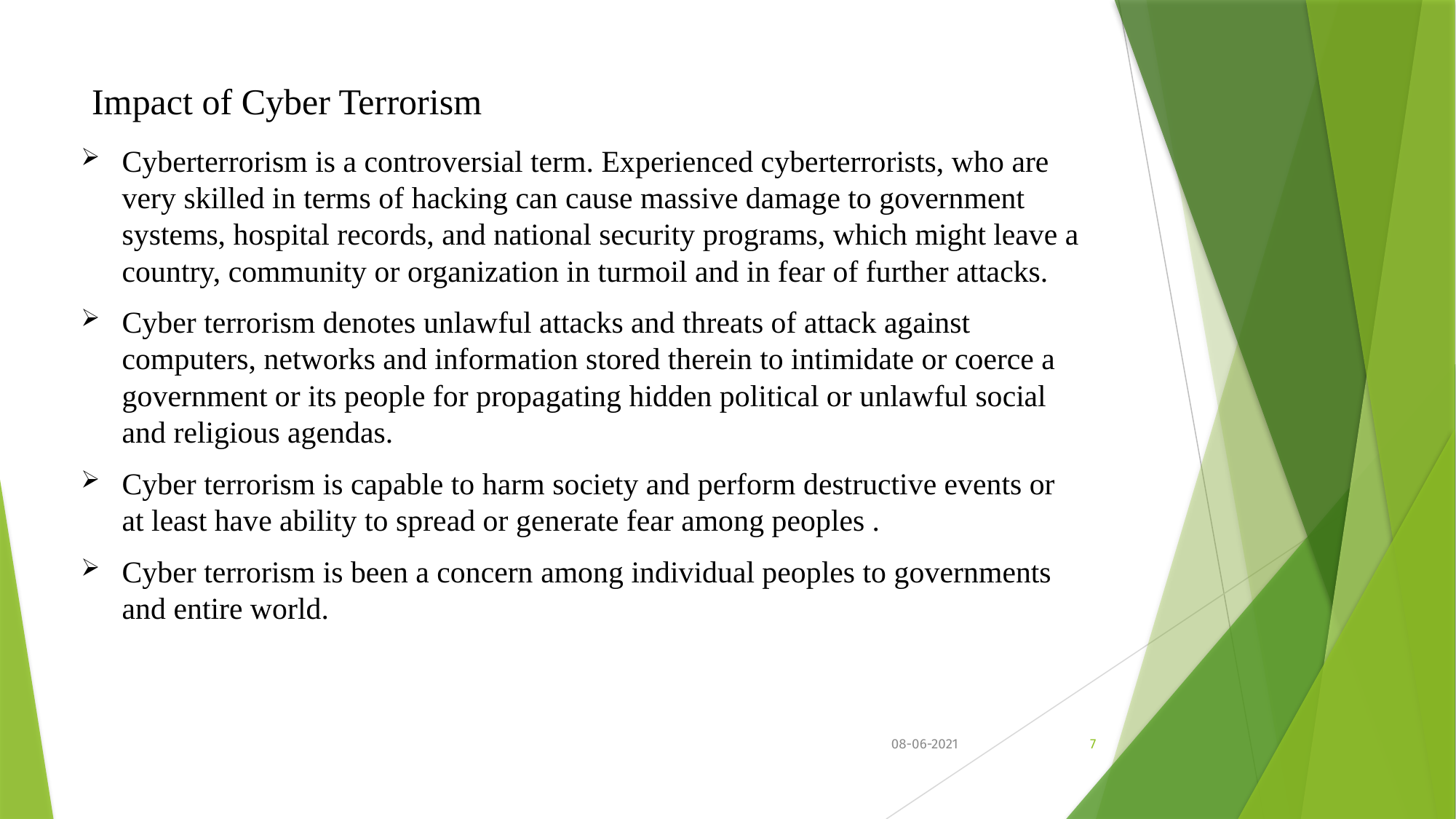

# Impact of Cyber Terrorism
Cyberterrorism is a controversial term. Experienced cyberterrorists, who are very skilled in terms of hacking can cause massive damage to government systems, hospital records, and national security programs, which might leave a country, community or organization in turmoil and in fear of further attacks.
Cyber terrorism denotes unlawful attacks and threats of attack against computers, networks and information stored therein to intimidate or coerce a government or its people for propagating hidden political or unlawful social and religious agendas.
Cyber terrorism is capable to harm society and perform destructive events or at least have ability to spread or generate fear among peoples .
Cyber terrorism is been a concern among individual peoples to governments and entire world.
08-06-2021
7